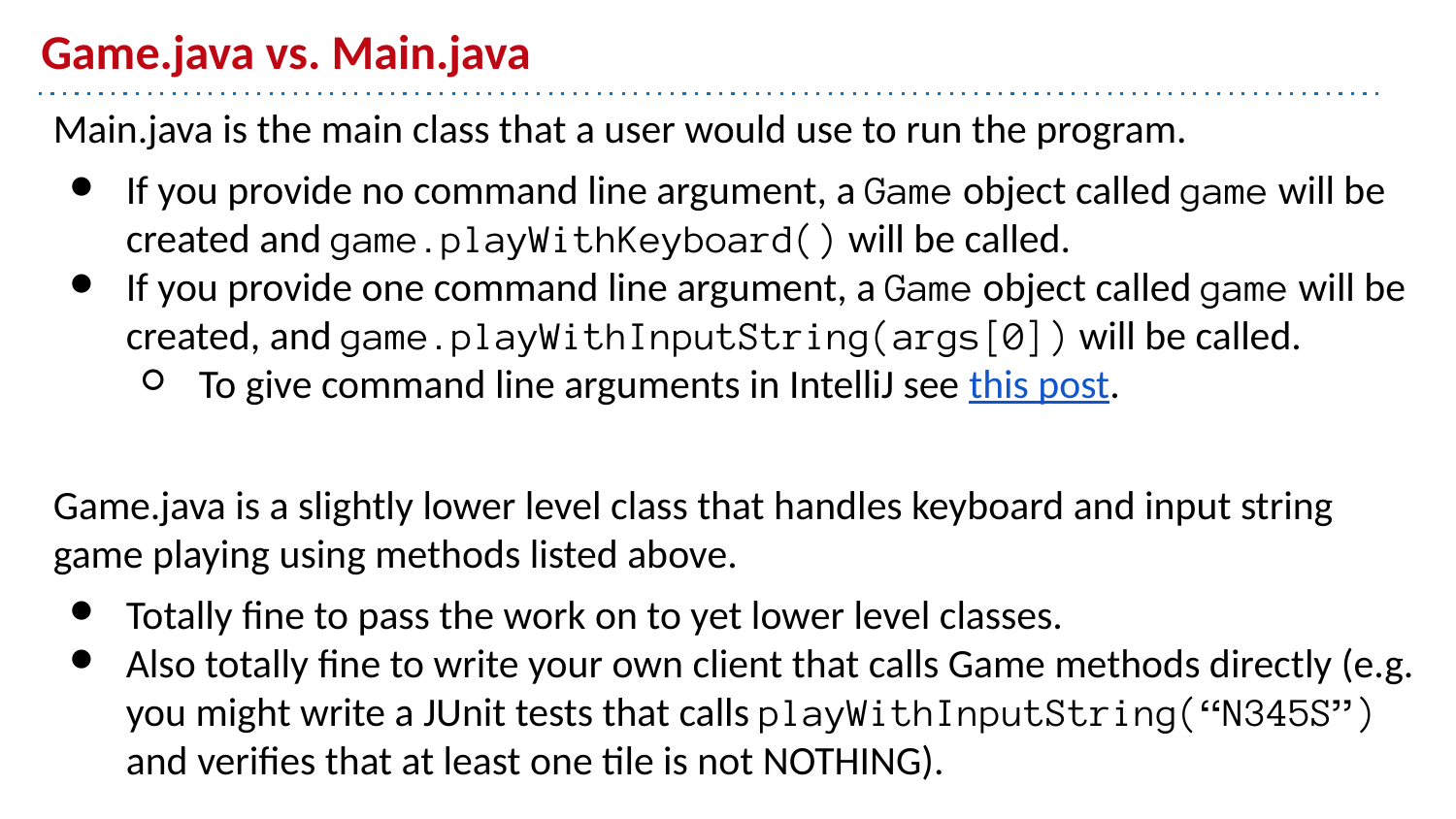

# Game.java vs. Main.java
Main.java is the main class that a user would use to run the program.
If you provide no command line argument, a Game object called game will be created and game.playWithKeyboard() will be called.
If you provide one command line argument, a Game object called game will be created, and game.playWithInputString(args[0]) will be called.
To give command line arguments in IntelliJ see this post.

Game.java is a slightly lower level class that handles keyboard and input string game playing using methods listed above.
Totally fine to pass the work on to yet lower level classes.
Also totally fine to write your own client that calls Game methods directly (e.g. you might write a JUnit tests that calls playWithInputString(“N345S”) and verifies that at least one tile is not NOTHING).